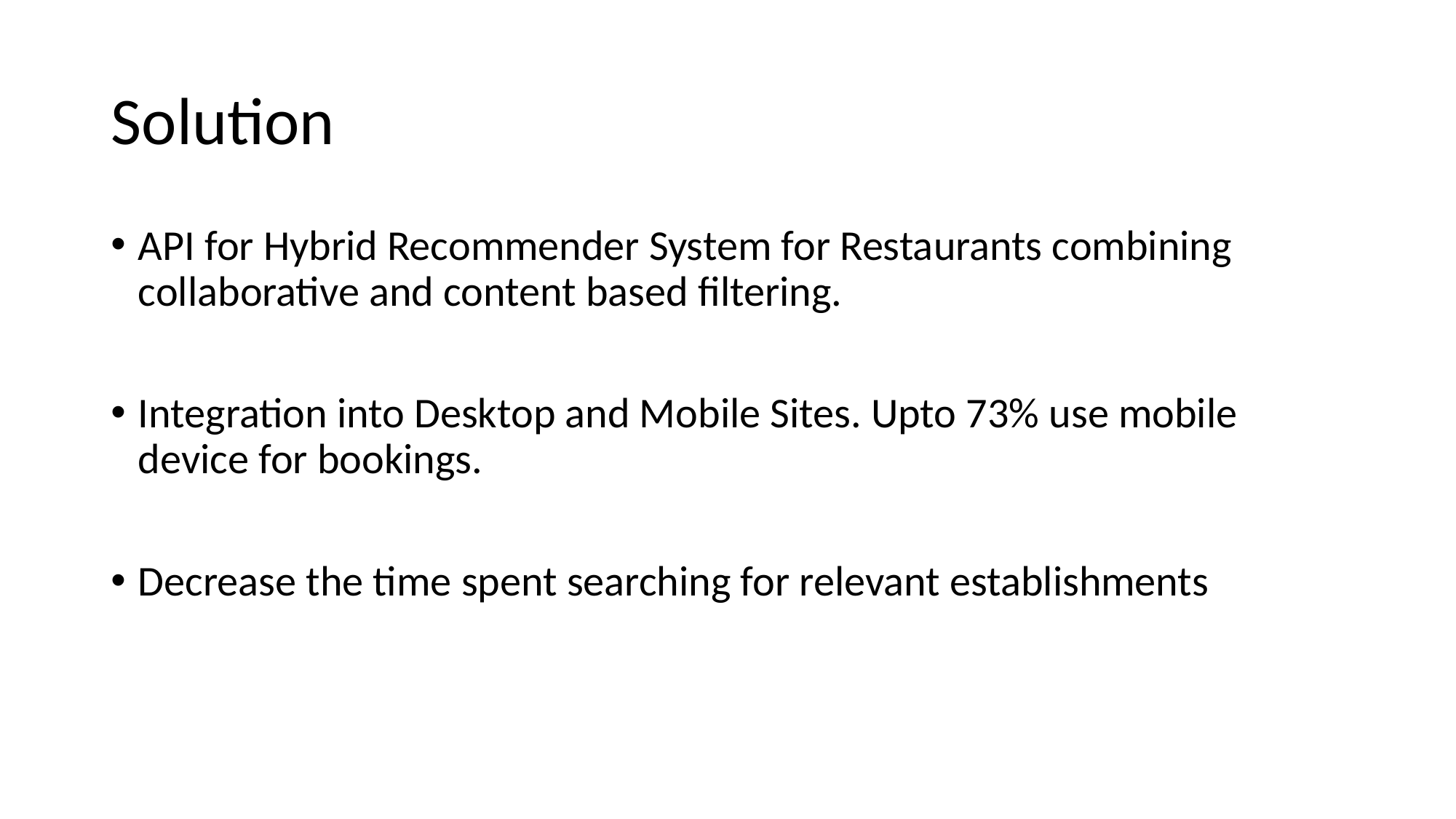

# Solution
API for Hybrid Recommender System for Restaurants combining collaborative and content based filtering.

Integration into Desktop and Mobile Sites. Upto 73% use mobile device for bookings.

Decrease the time spent searching for relevant establishments